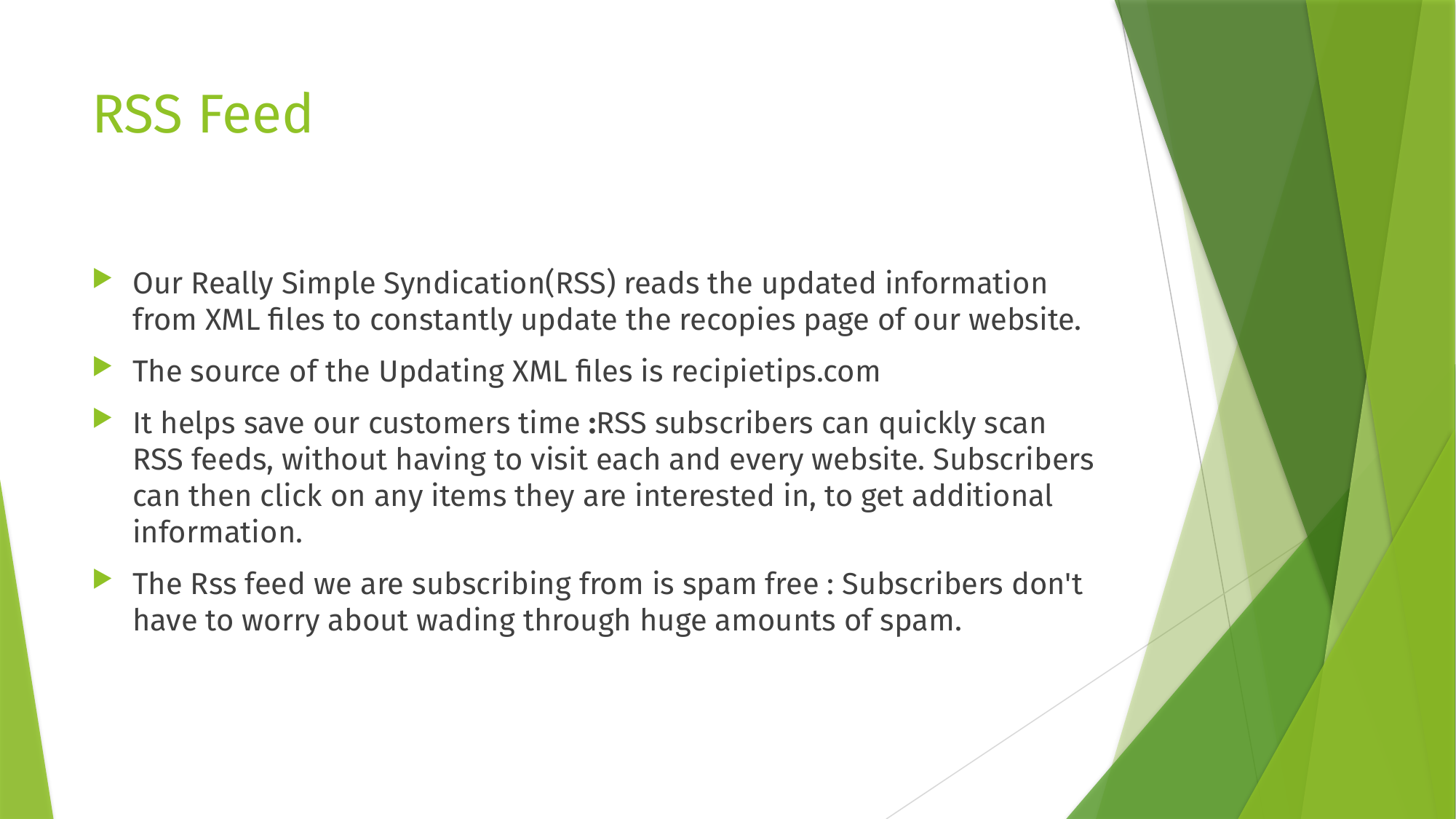

# RSS Feed
Our Really Simple Syndication(RSS) reads the updated information from XML files to constantly update the recopies page of our website.
The source of the Updating XML files is recipietips.com
It helps save our customers time :RSS subscribers can quickly scan RSS feeds, without having to visit each and every website. Subscribers can then click on any items they are interested in, to get additional information.
The Rss feed we are subscribing from is spam free : Subscribers don't have to worry about wading through huge amounts of spam.